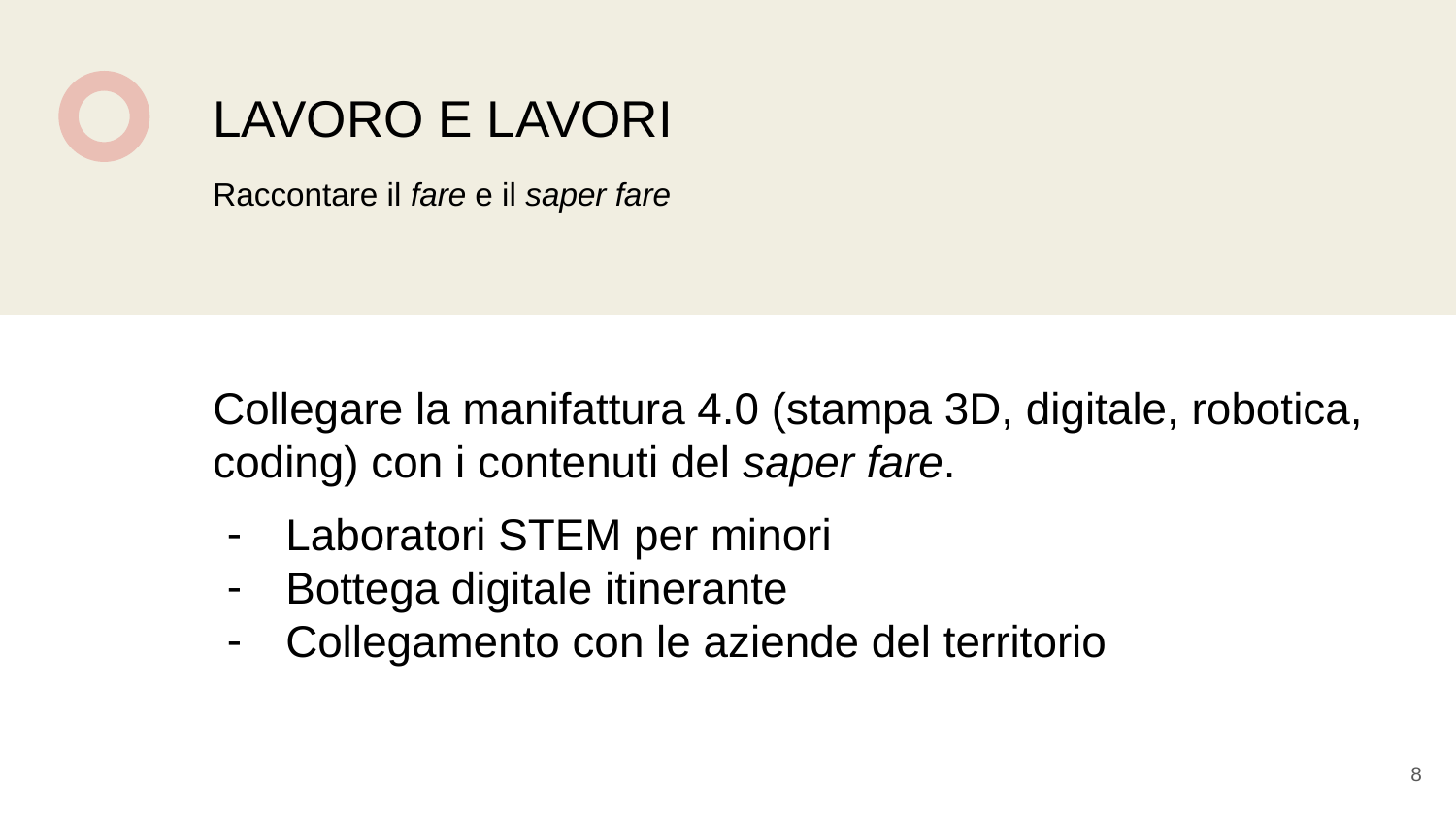

# LAVORO E LAVORI
Raccontare il fare e il saper fare
Collegare la manifattura 4.0 (stampa 3D, digitale, robotica, coding) con i contenuti del saper fare.
Laboratori STEM per minori
Bottega digitale itinerante
Collegamento con le aziende del territorio
8